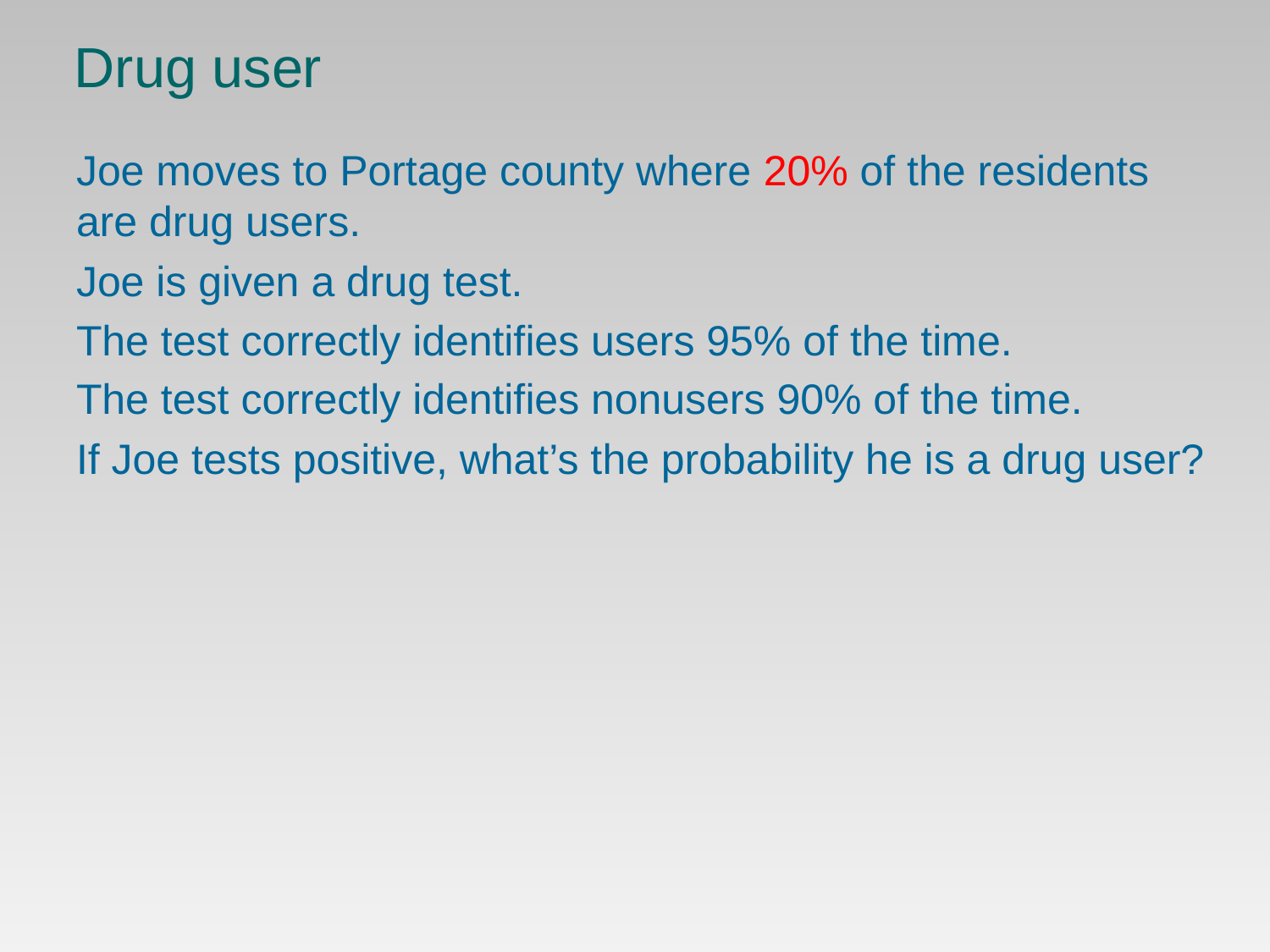

# Drug user
Joe moves to Portage county where 20% of the residents are drug users.
Joe is given a drug test.
The test correctly identifies users 95% of the time.
The test correctly identifies nonusers 90% of the time.
If Joe tests positive, what’s the probability he is a drug user?